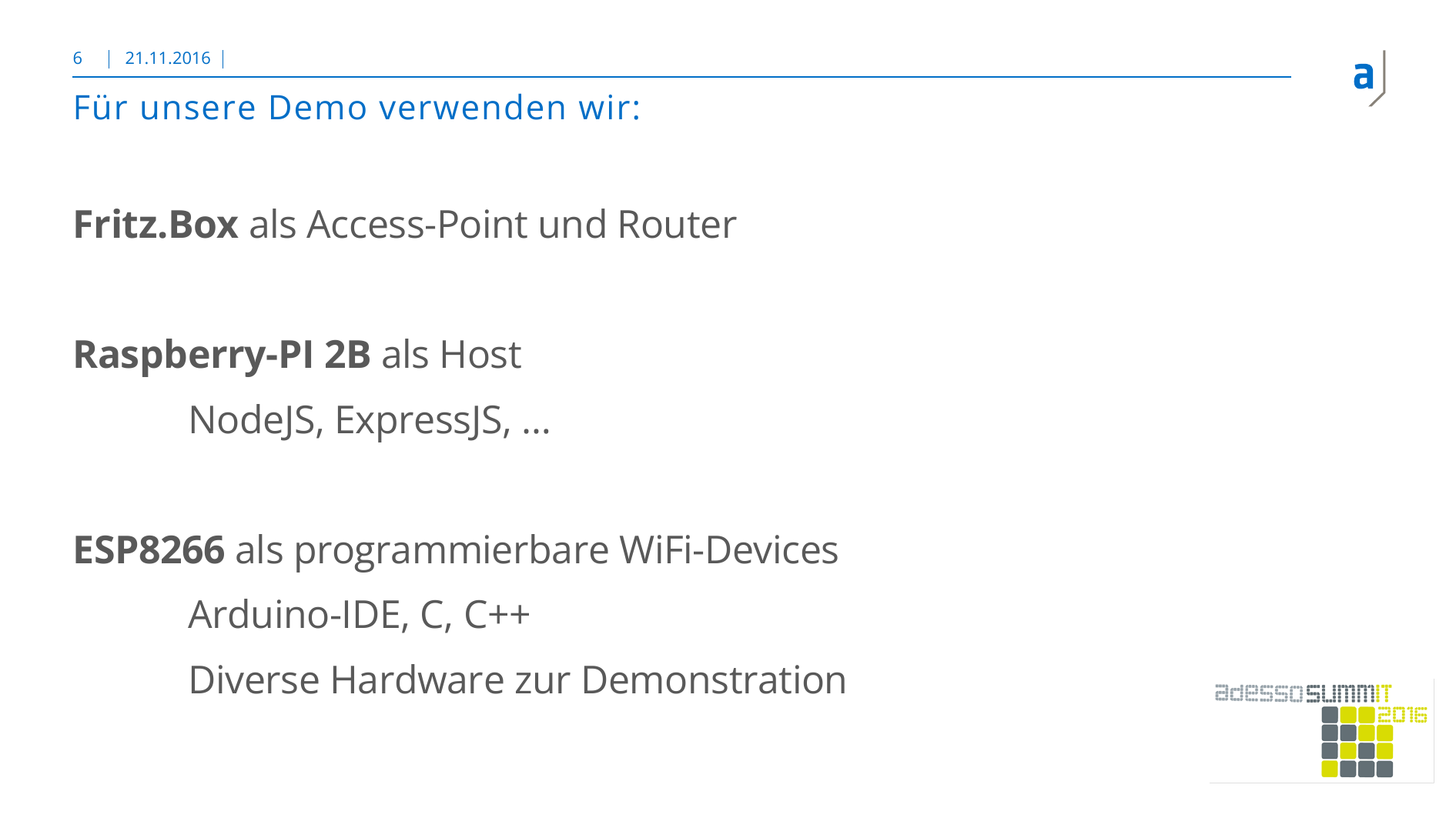

6
21.11.2016

# Für unsere Demo verwenden wir:
Fritz.Box als Access-Point und Router

Raspberry-PI 2B als Host
	NodeJS, ExpressJS, …

ESP8266 als programmierbare WiFi-Devices
	Arduino-IDE, C, C++
	Diverse Hardware zur Demonstration